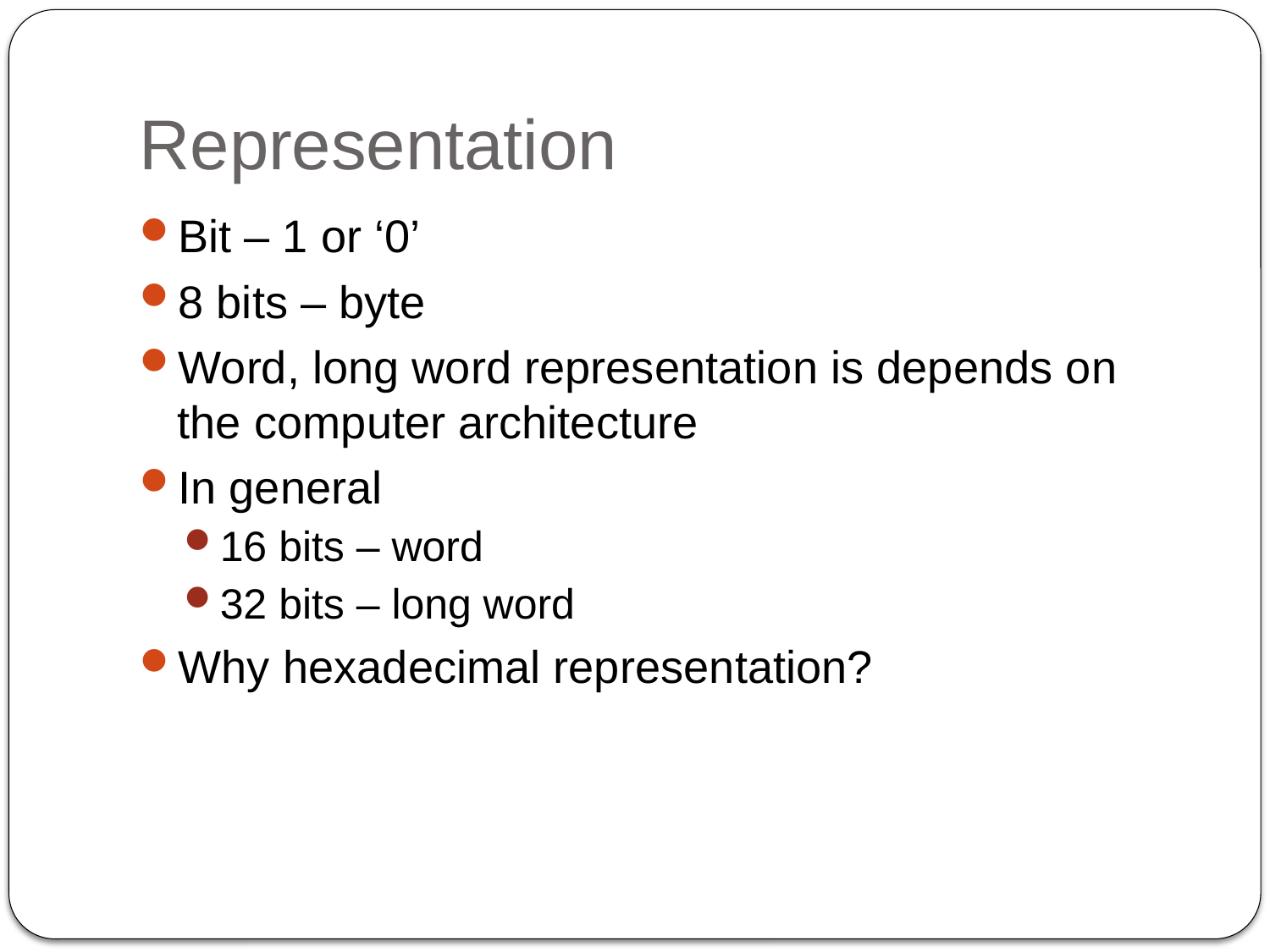

# Representation
Bit – 1 or ‘0’
8 bits – byte
Word, long word representation is depends on the computer architecture
In general
16 bits – word
32 bits – long word
Why hexadecimal representation?